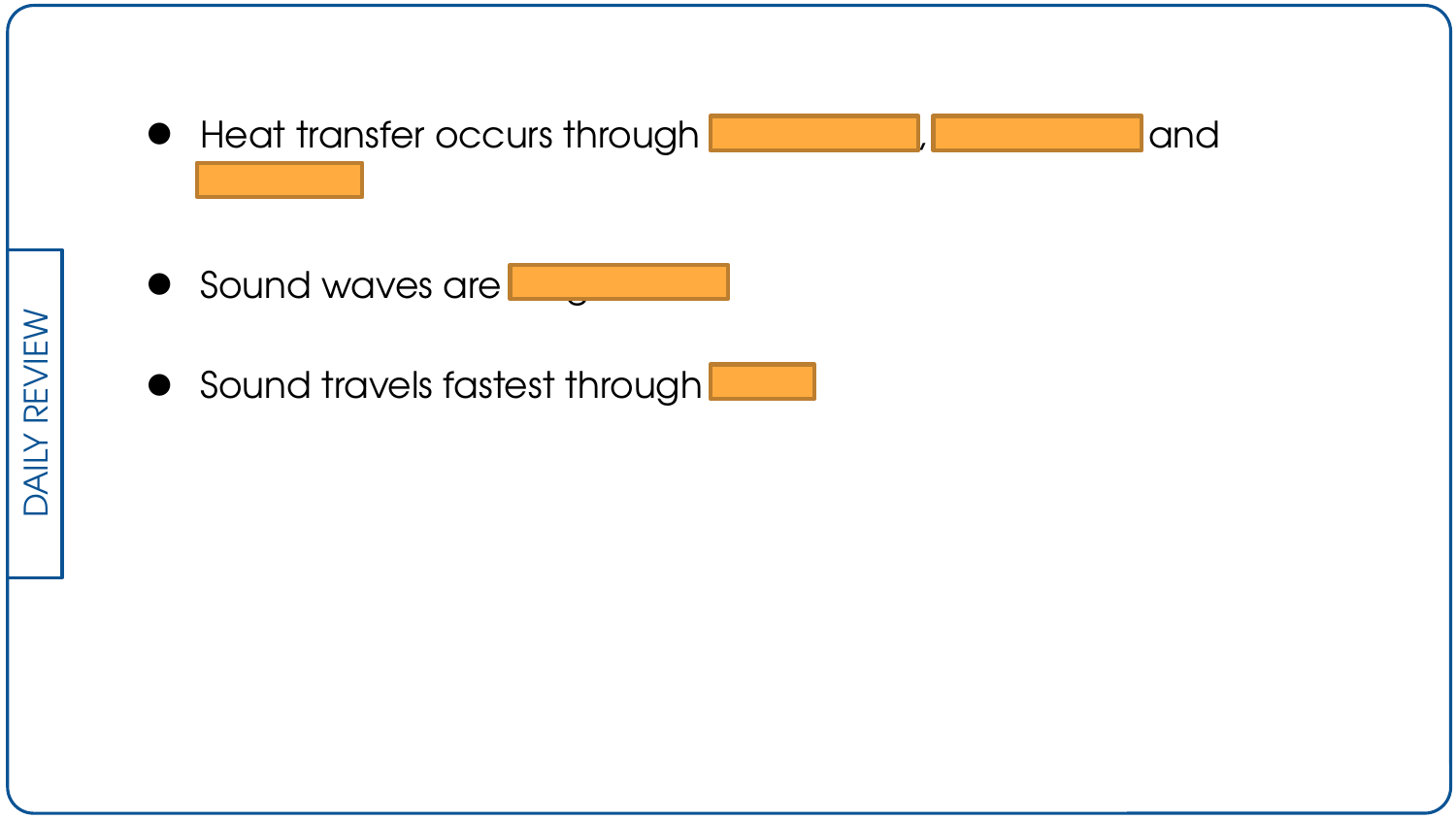

Heat transfer occurs through conduction, convection and radiation

Sound waves are longitudinal

Sound travels fastest through solids